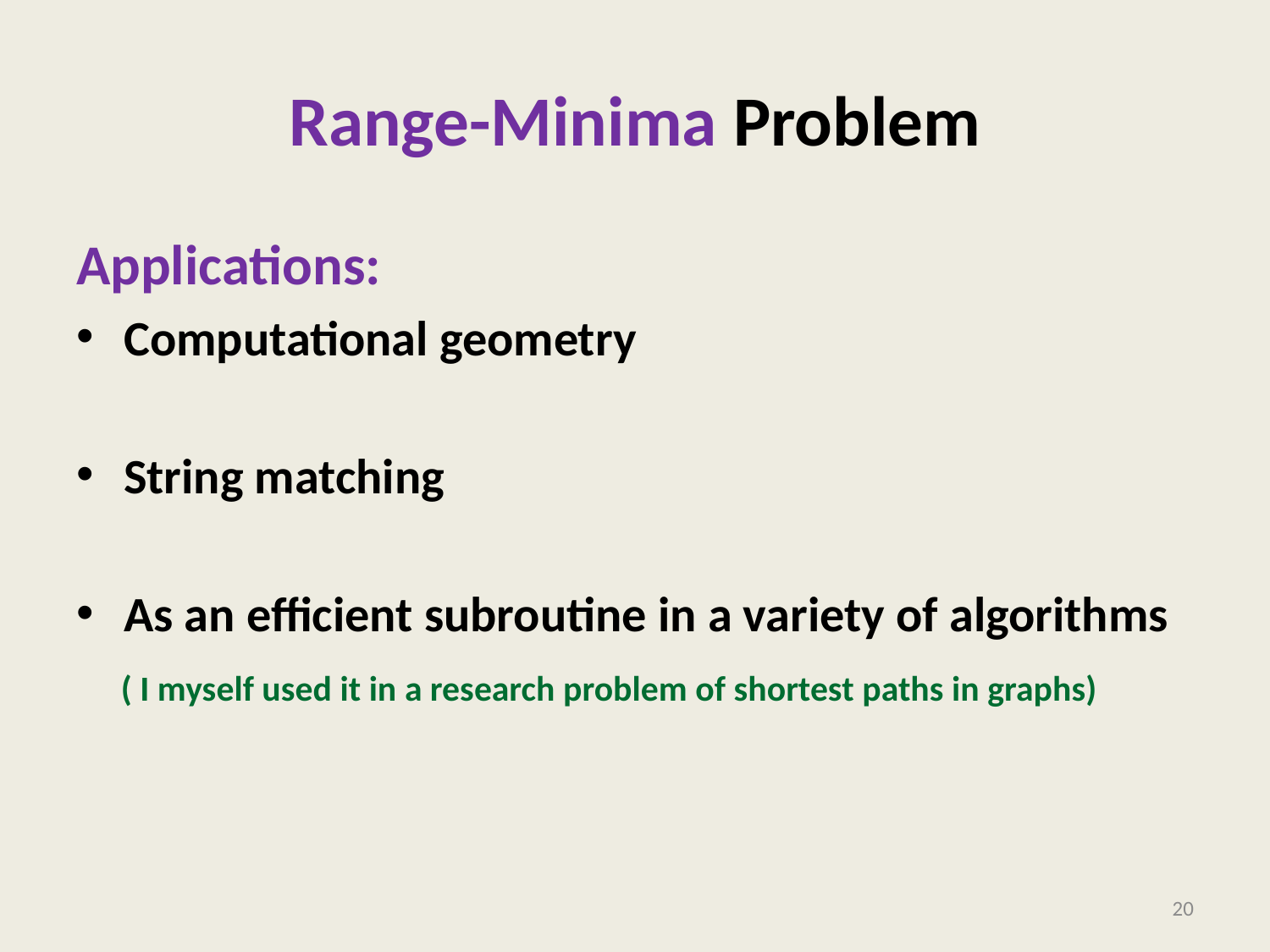

# Range-Minima Problem
Applications:
Computational geometry

String matching

As an efficient subroutine in a variety of algorithms
    ( I myself used it in a research problem of shortest paths in graphs)

20